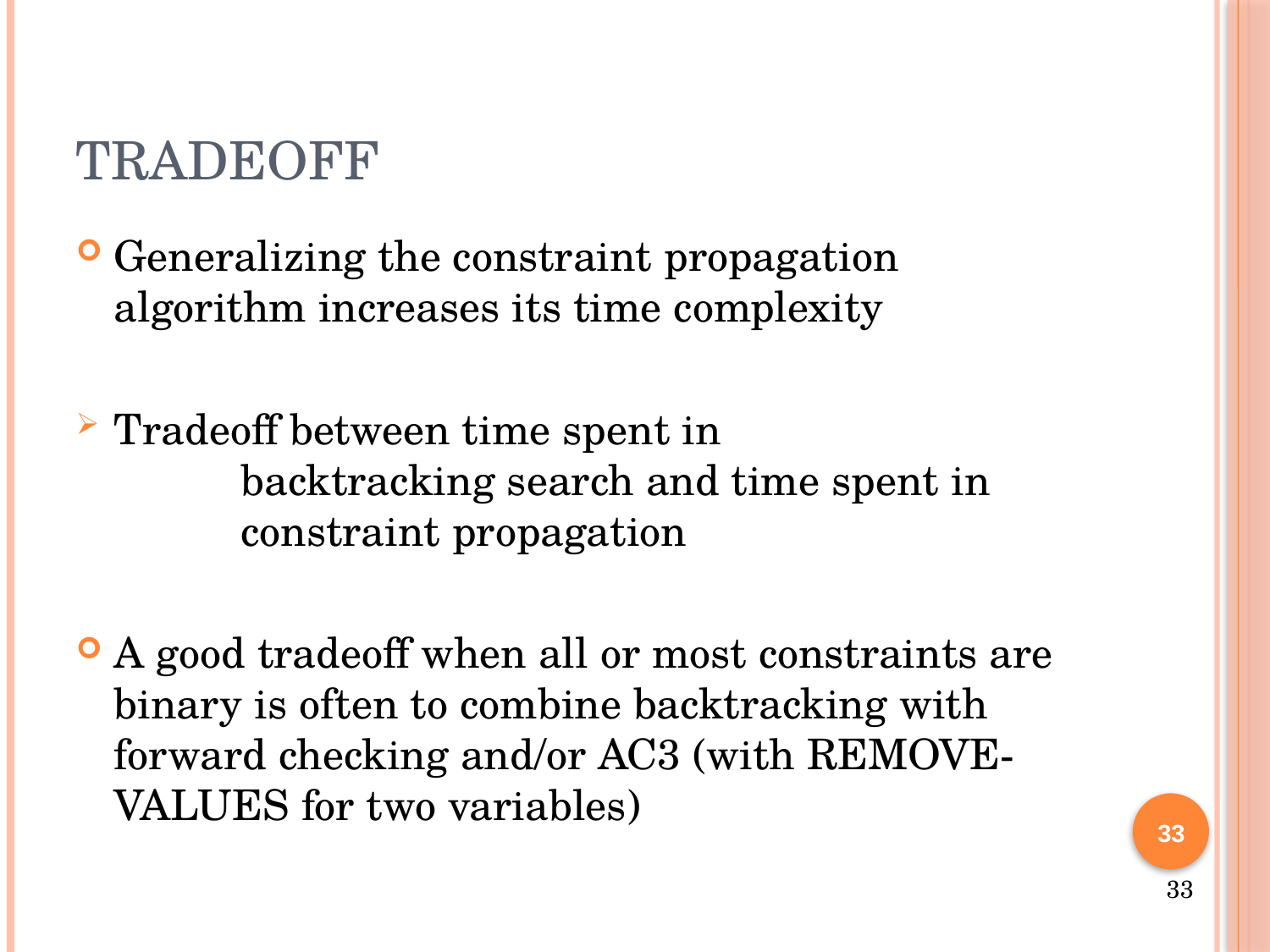

# Tradeoff
Generalizing the constraint propagation algorithm increases its time complexity

Tradeoff between time spent in
	backtracking search and time spent in
	constraint propagation

A good tradeoff when all or most constraints are binary is often to combine backtracking with forward checking and/or AC3 (with REMOVE-VALUES for two variables)
33
33